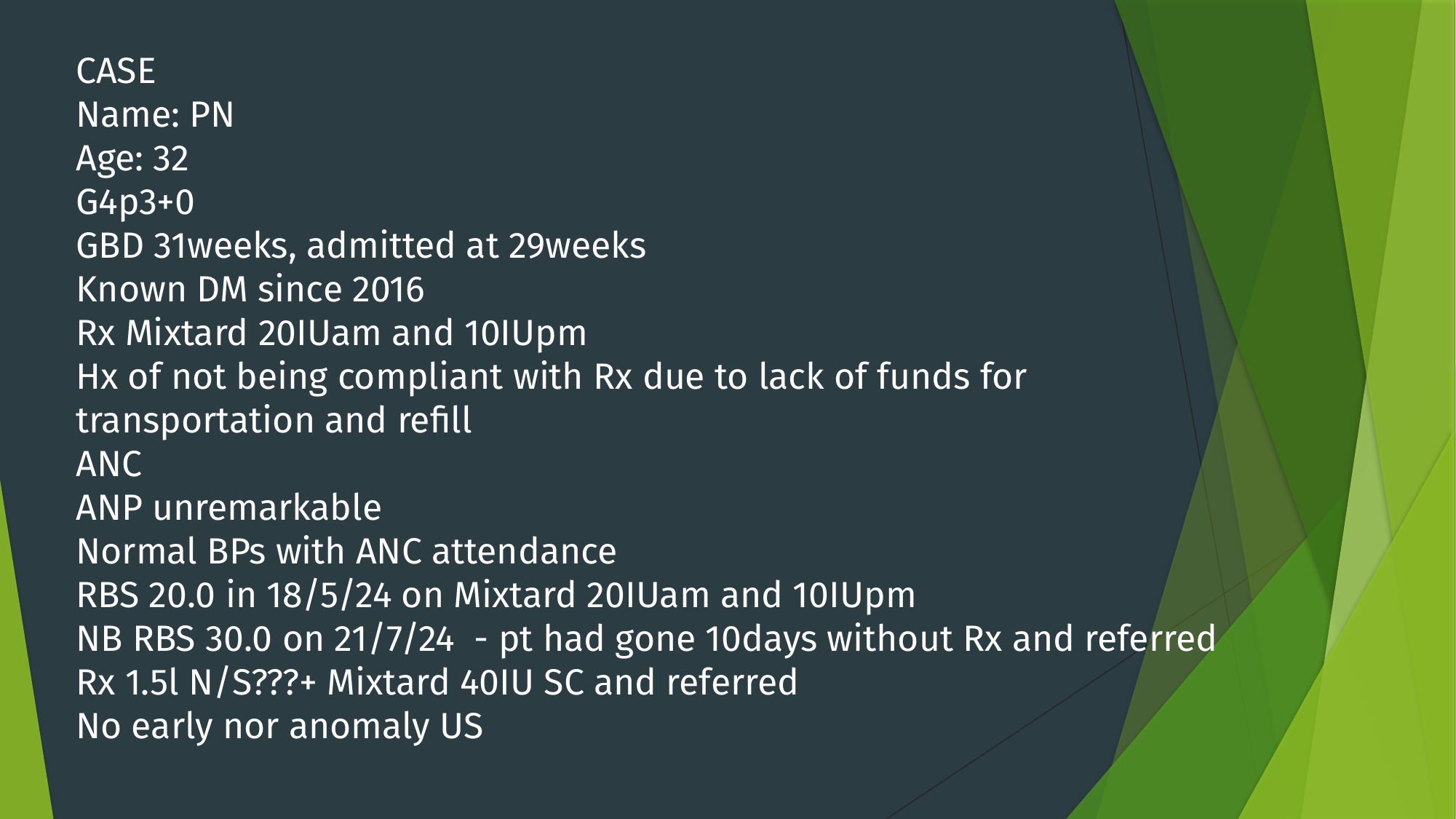

CASE
Name: PN
Age: 32
G4p3+0
GBD 31weeks, admitted at 29weeks
Known DM since 2016
Rx Mixtard 20IUam and 10IUpm
Hx of not being compliant with Rx due to lack of funds for transportation and refill
ANC
ANP unremarkable
Normal BPs with ANC attendance
RBS 20.0 in 18/5/24 on Mixtard 20IUam and 10IUpm
NB RBS 30.0 on 21/7/24  - pt had gone 10days without Rx and referred
Rx 1.5l N/S???+ Mixtard 40IU SC and referred
No early nor anomaly US